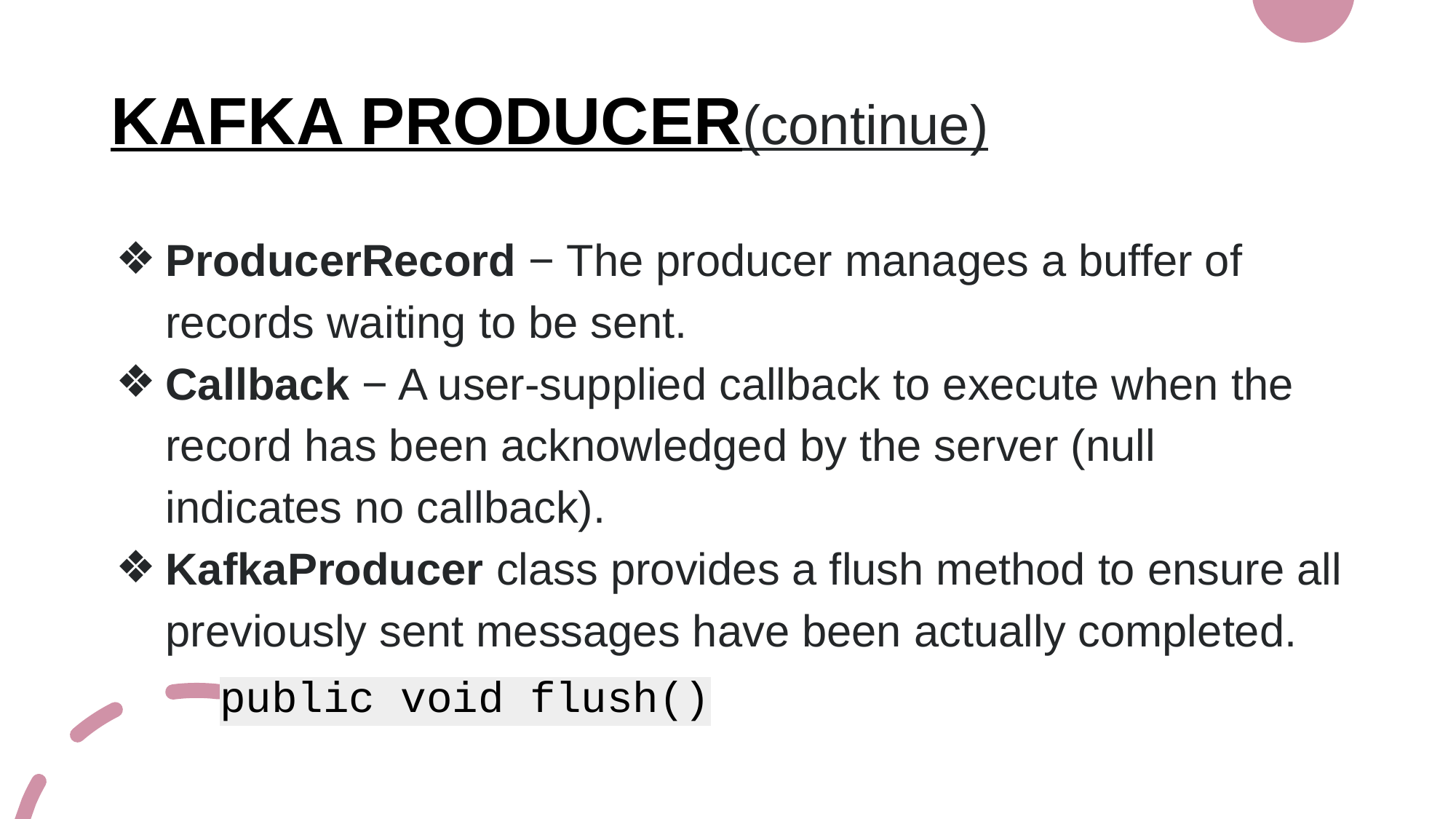

# KAFKA PRODUCER(continue)
ProducerRecord − The producer manages a buffer of records waiting to be sent.
Callback − A user-supplied callback to execute when the record has been acknowledged by the server (null indicates no callback).
KafkaProducer class provides a flush method to ensure all previously sent messages have been actually completed.
public void flush()